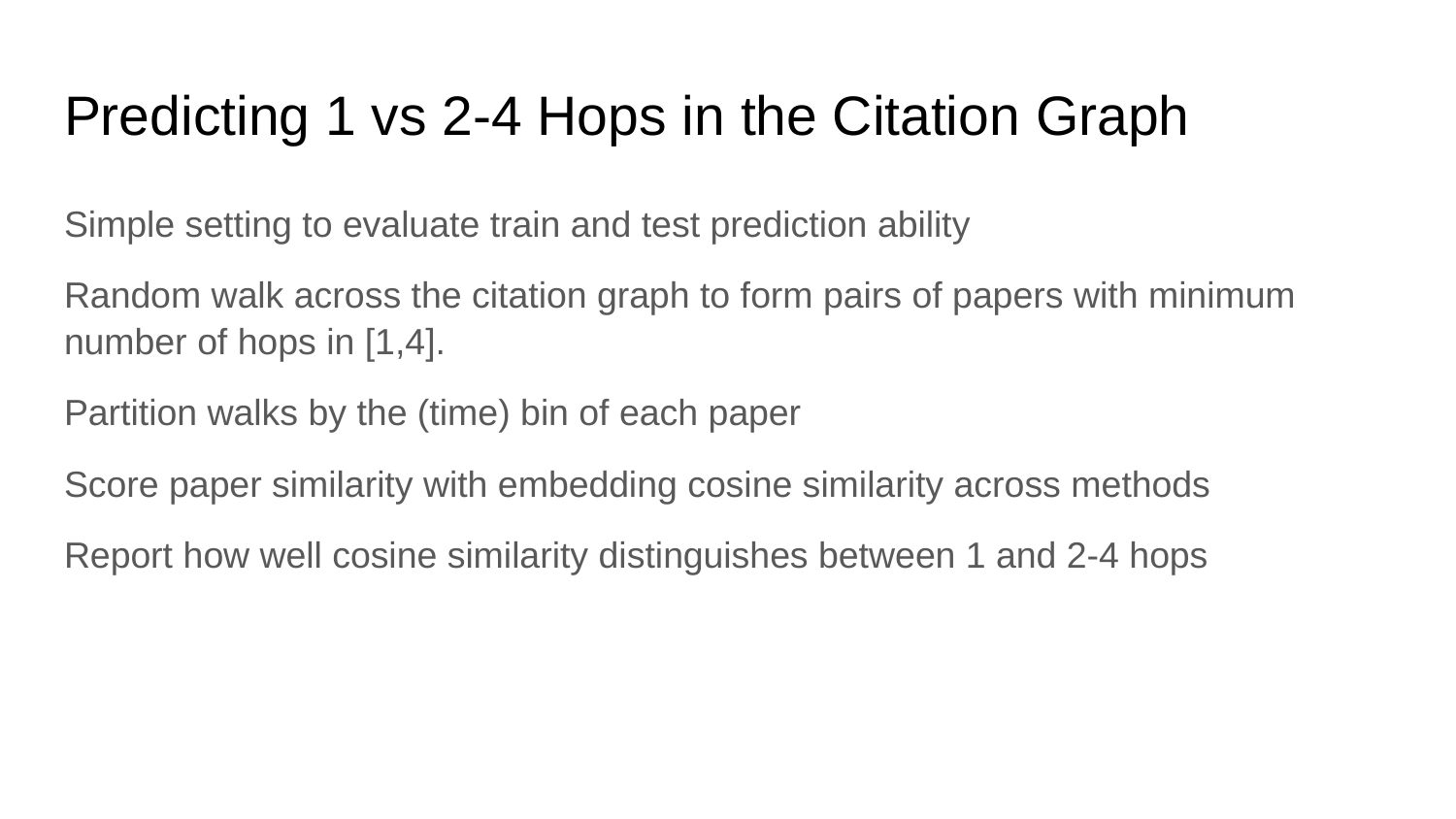

# Predicting 1 vs 2-4 Hops in the Citation Graph
Simple setting to evaluate train and test prediction ability
Random walk across the citation graph to form pairs of papers with minimum number of hops in [1,4].
Partition walks by the (time) bin of each paper
Score paper similarity with embedding cosine similarity across methods
Report how well cosine similarity distinguishes between 1 and 2-4 hops